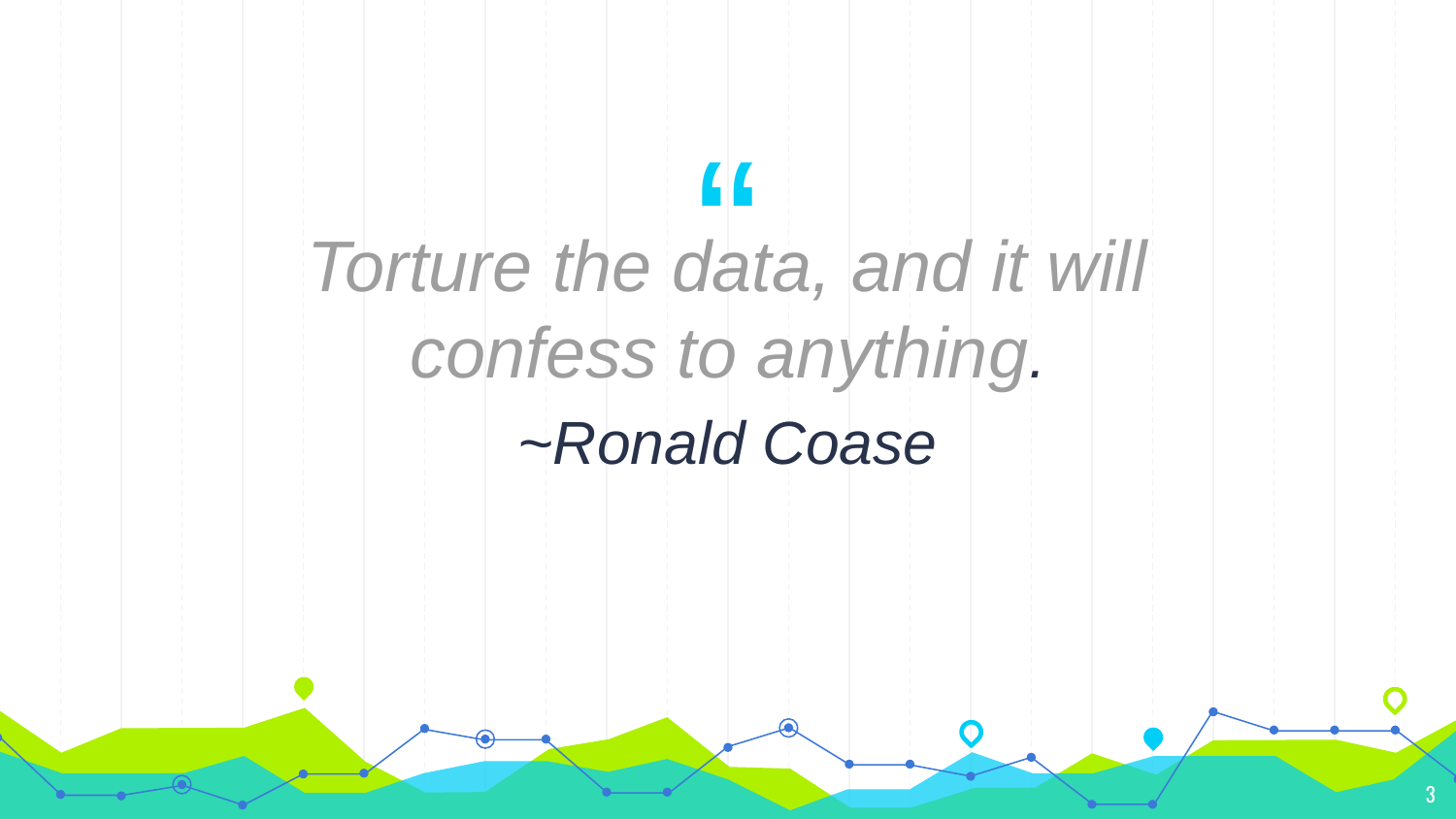

Torture the data, and it will confess to anything.
~Ronald Coase

3